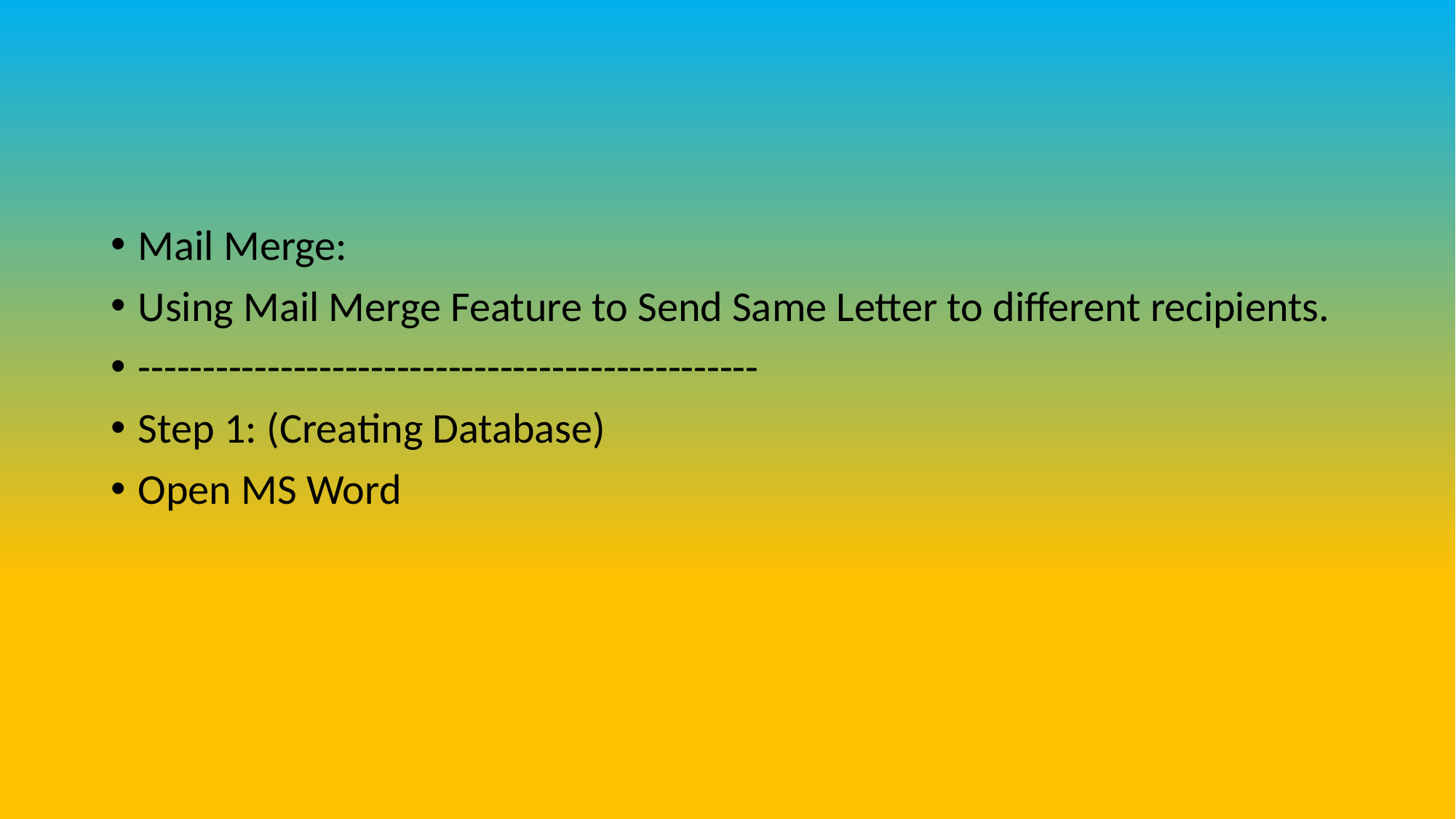

#
Mail Merge:
Using Mail Merge Feature to Send Same Letter to different recipients.
------------------------------------------------
Step 1: (Creating Database)
Open MS Word